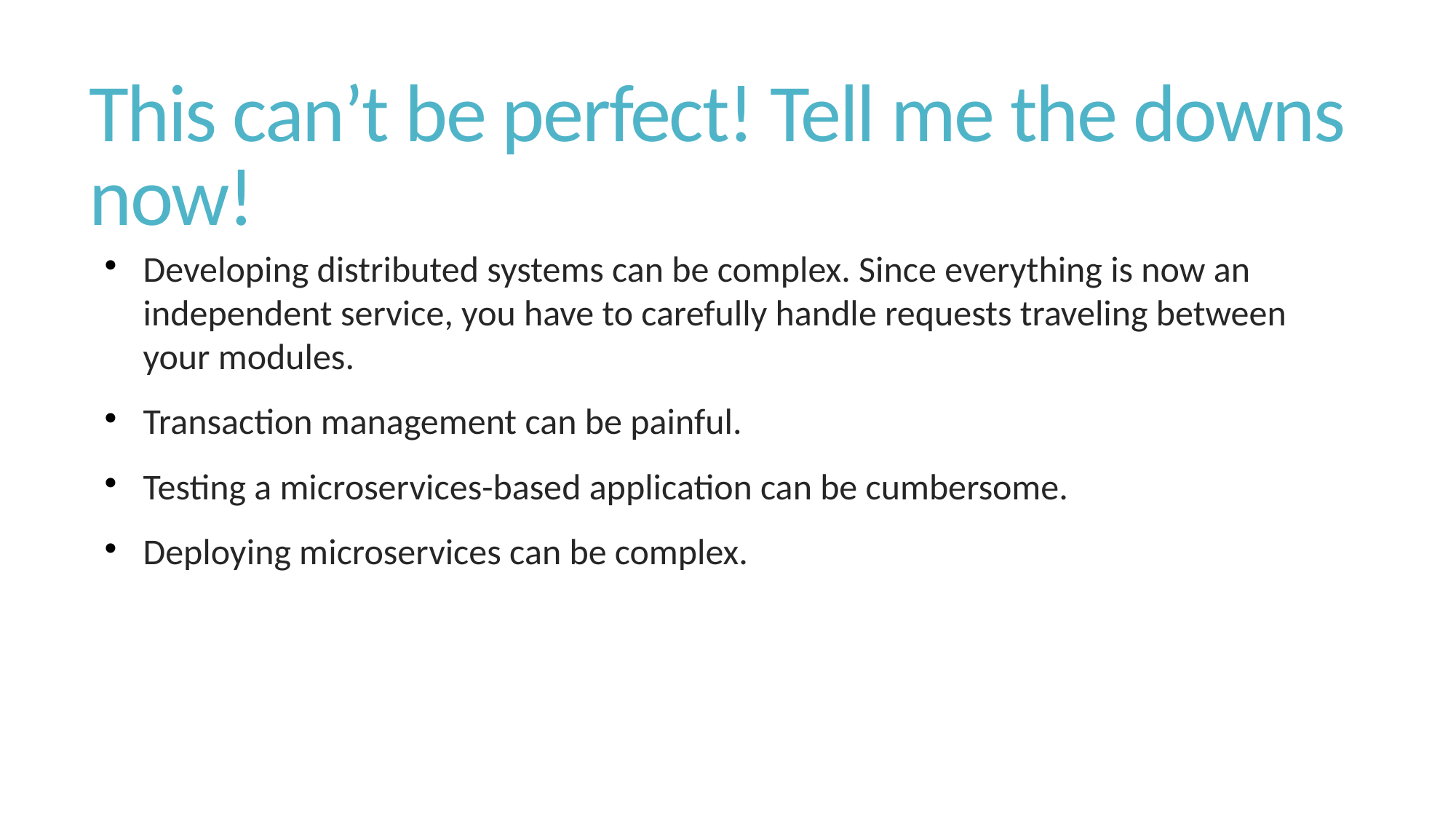

This can’t be perfect! Tell me the downs now!
Developing distributed systems can be complex. Since everything is now an independent service, you have to carefully handle requests traveling between your modules.
Transaction management can be painful.
Testing a microservices-based application can be cumbersome.
Deploying microservices can be complex.